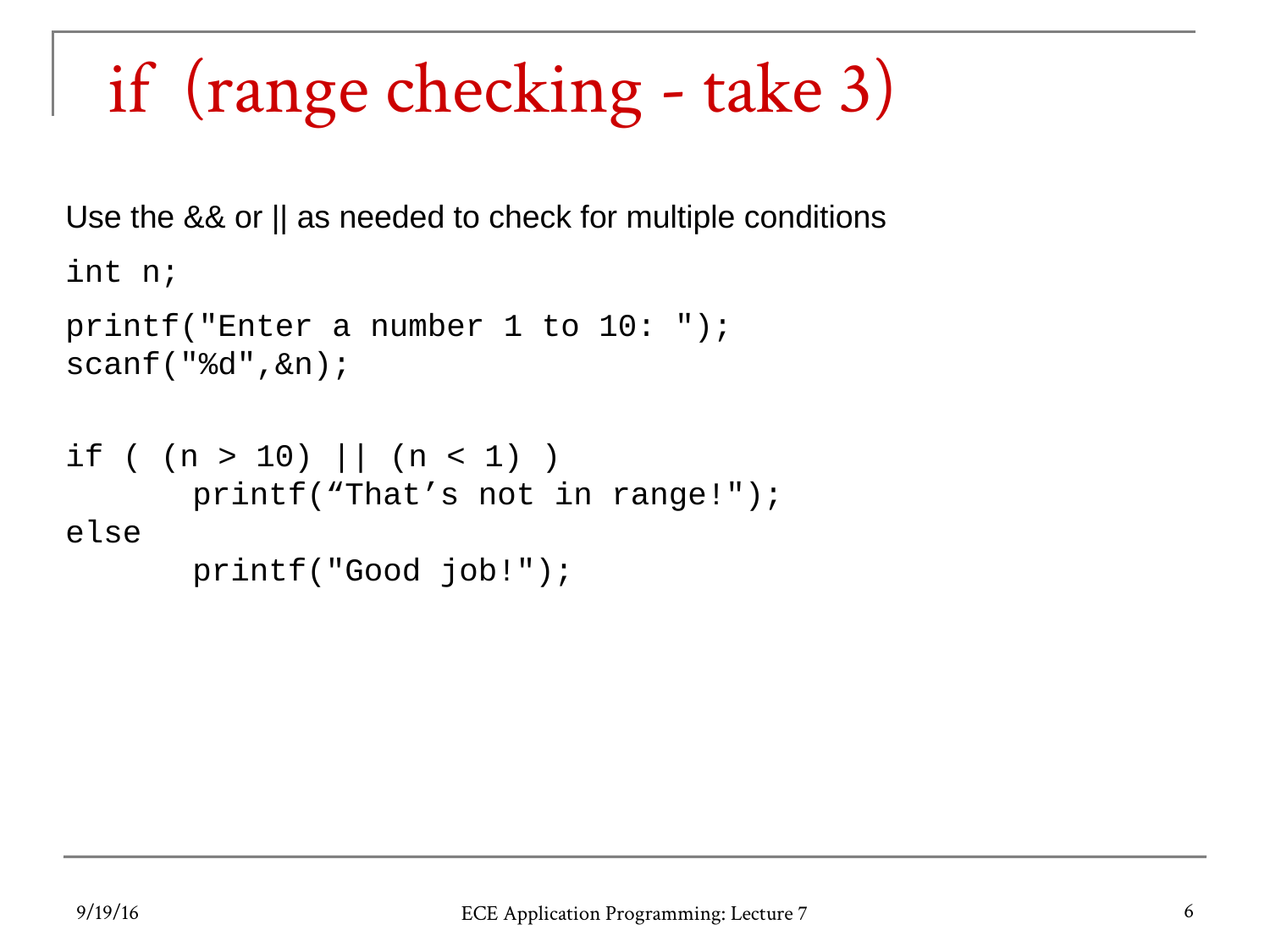

# if  (range checking - take 3)
Use the && or || as needed to check for multiple conditions
int n;
printf("Enter a number 1 to 10: ");
scanf("%d",&n);
if ( (n > 10) || (n < 1) )
	printf(“That’s not in range!");
else
	printf("Good job!");
9/19/16
6
ECE Application Programming: Lecture 7